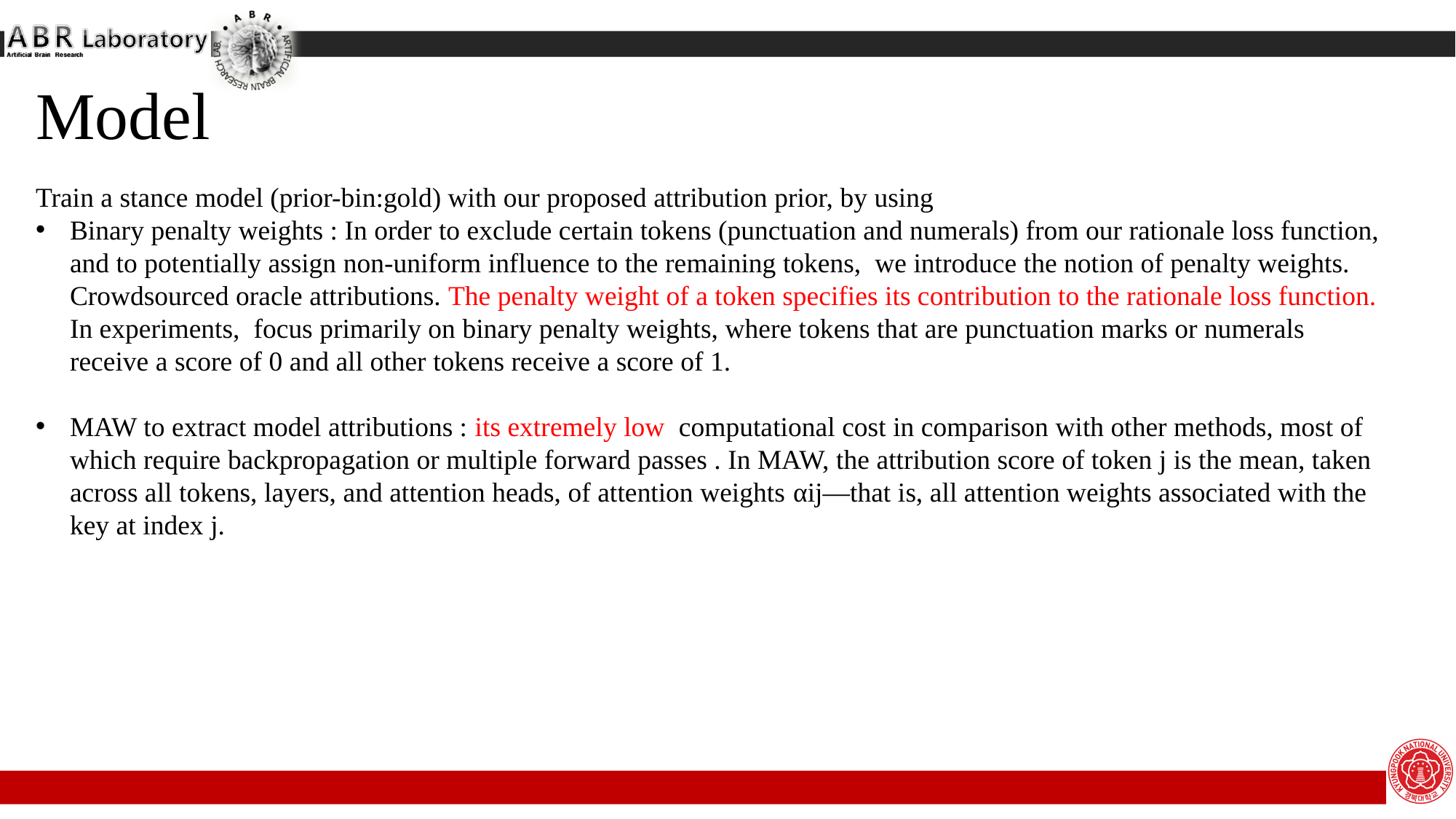

Model
Train a stance model (prior-bin:gold) with our proposed attribution prior, by using
Binary penalty weights : In order to exclude certain tokens (punctuation and numerals) from our rationale loss function, and to potentially assign non-uniform influence to the remaining tokens,  we introduce the notion of penalty weights. Crowdsourced oracle attributions. The penalty weight of a token specifies its contribution to the rationale loss function. In experiments,  focus primarily on binary penalty weights, where tokens that are punctuation marks or numerals receive a score of 0 and all other tokens receive a score of 1.

MAW to extract model attributions : its extremely low  computational cost in comparison with other methods, most of which require backpropagation or multiple forward passes . In MAW, the attribution score of token j is the mean, taken across all tokens, layers, and attention heads, of attention weights αij—that is, all attention weights associated with the key at index j.